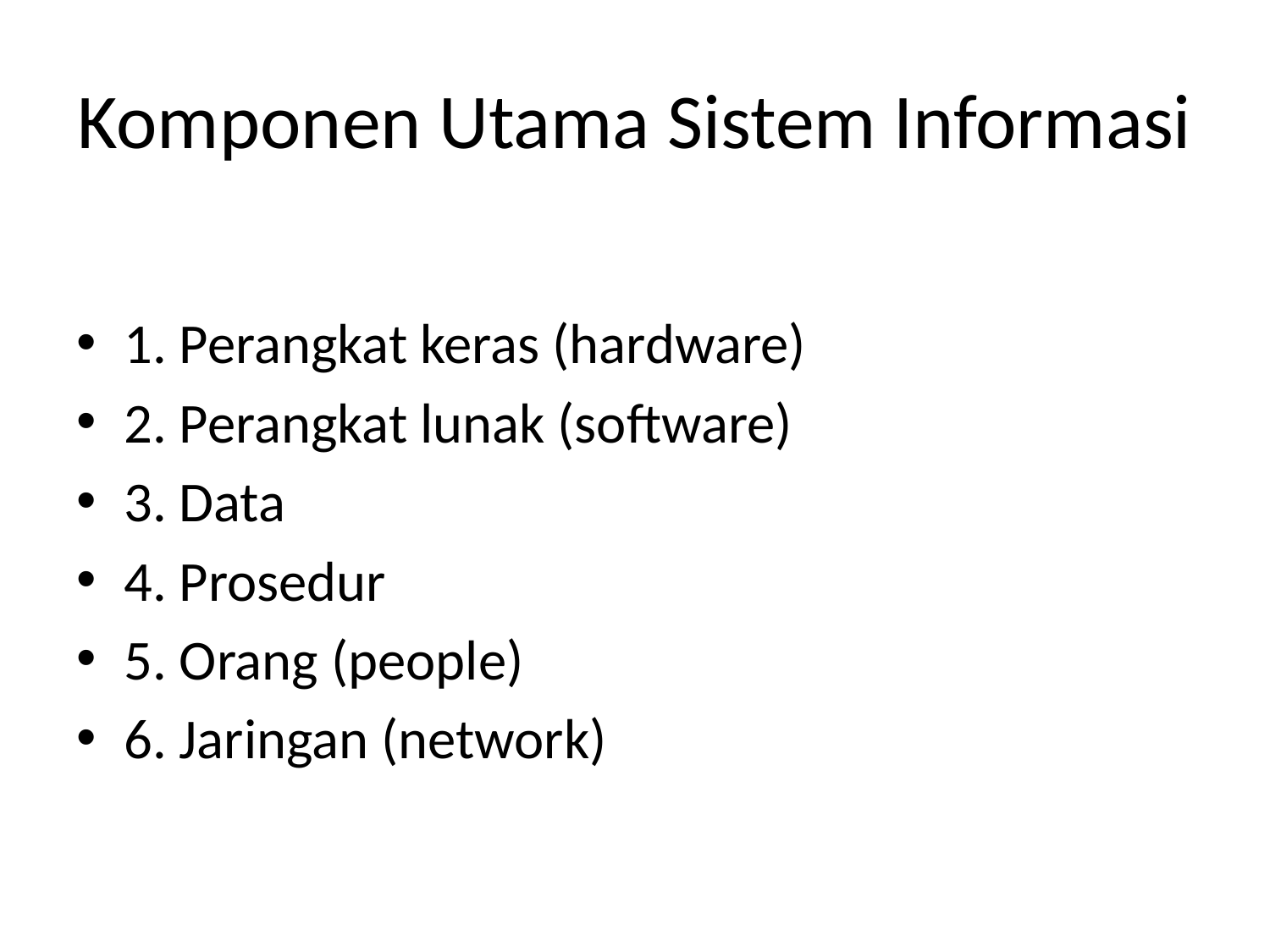

# Komponen Utama Sistem Informasi

1. Perangkat keras (hardware)
2. Perangkat lunak (software)
3. Data
4. Prosedur
5. Orang (people)
6. Jaringan (network)